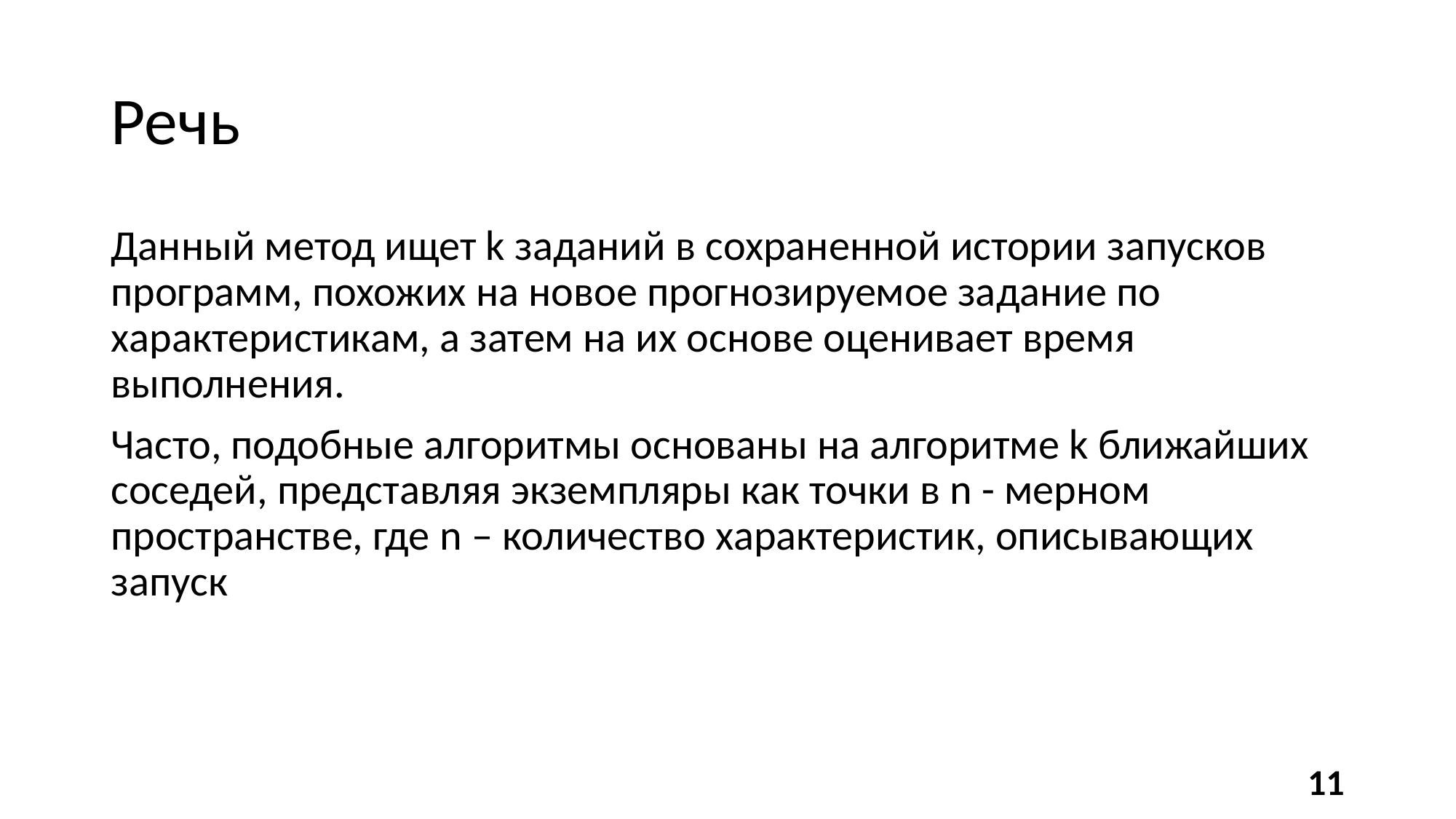

# Речь
Данный метод ищет k заданий в сохраненной истории запусков программ, похожих на новое прогнозируемое задание по характеристикам, а затем на их основе оценивает время выполнения.
Часто, подобные алгоритмы основаны на алгоритме k ближайших соседей, представляя экземпляры как точки в n - мерном пространстве, где n – количество характеристик, описывающих запуск

11